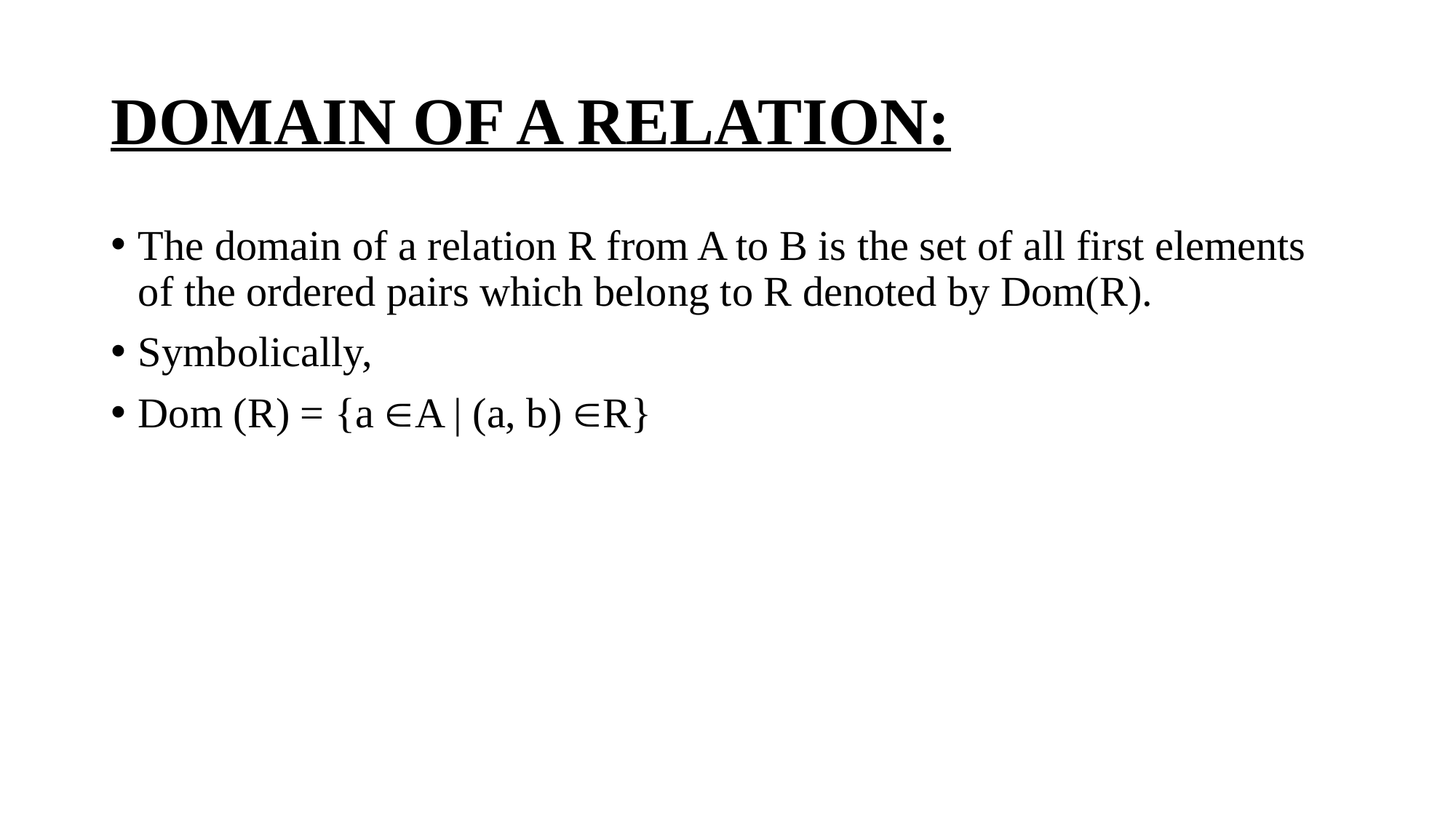

# DOMAIN OF A RELATION:
The domain of a relation R from A to B is the set of all first elements of the ordered pairs which belong to R denoted by Dom(R).
Symbolically,
Dom (R) = {a ∈A | (a, b) ∈R}